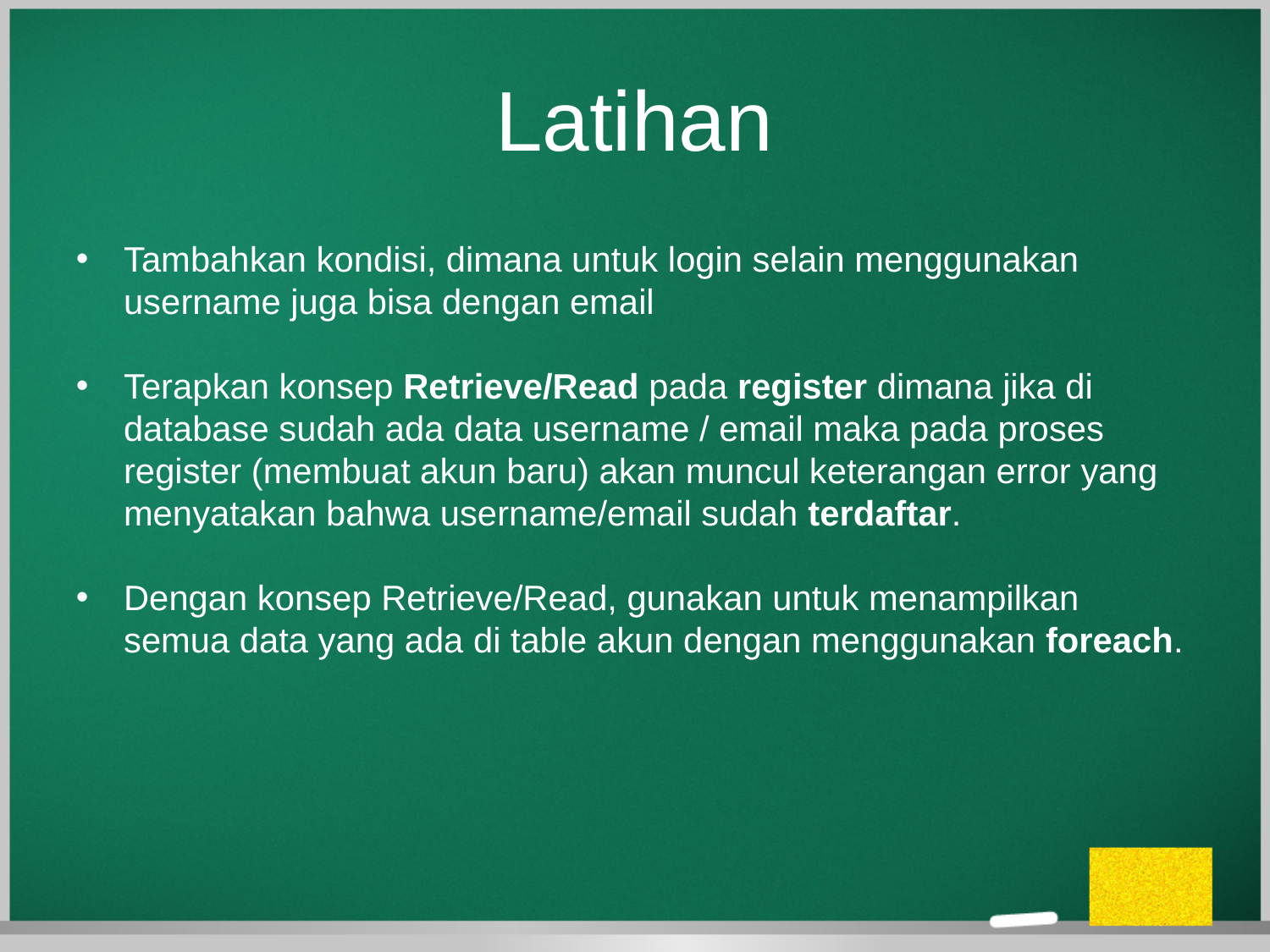

Latihan
Tambahkan kondisi, dimana untuk login selain menggunakan username juga bisa dengan email

Terapkan konsep Retrieve/Read pada register dimana jika di database sudah ada data username / email maka pada proses register (membuat akun baru) akan muncul keterangan error yang menyatakan bahwa username/email sudah terdaftar.

Dengan konsep Retrieve/Read, gunakan untuk menampilkan semua data yang ada di table akun dengan menggunakan foreach.